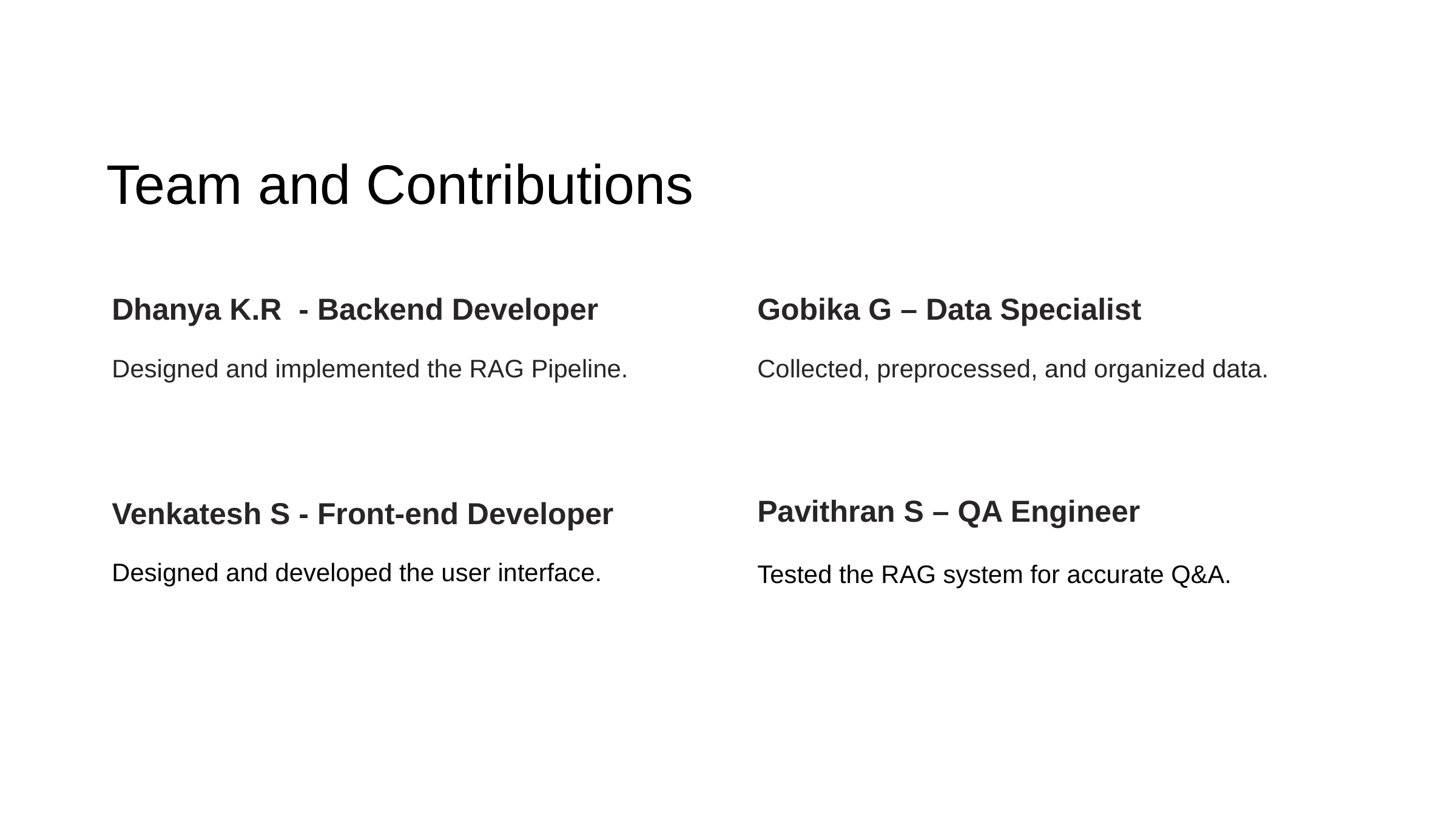

Team and Contributions
Dhanya K.R  - Backend Developer
Gobika G – Data Specialist
Designed and implemented the RAG Pipeline.
Collected, preprocessed, and organized data.
Pavithran S – QA Engineer
Venkatesh S - Front-end Developer
Designed and developed the user interface.
Tested the RAG system for accurate Q&A.